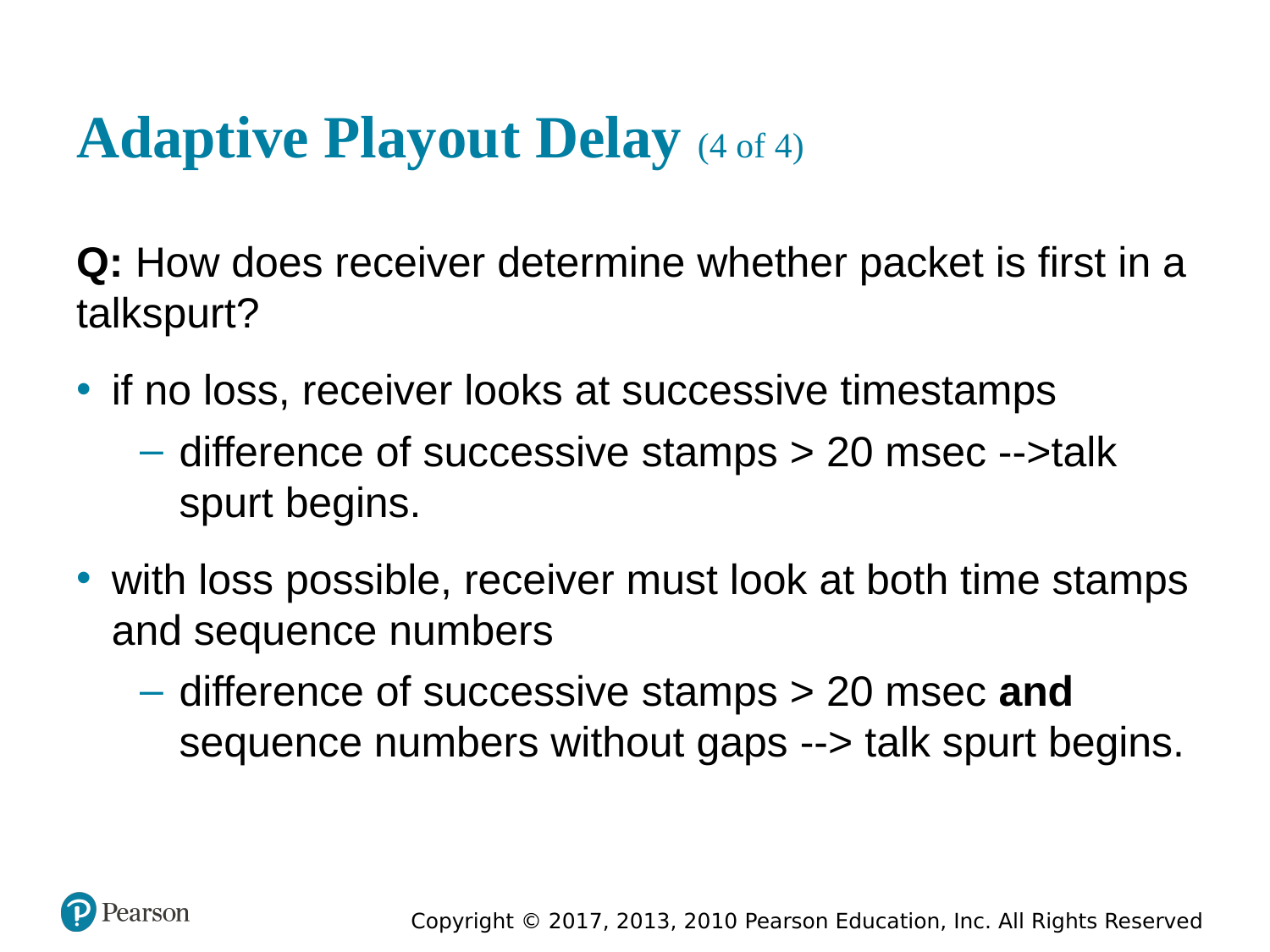

# Adaptive Playout Delay (4 of 4)
Q: How does receiver determine whether packet is first in a talkspurt?
if no loss, receiver looks at successive timestamps
difference of successive stamps > 20 msec -->talk spurt begins.
with loss possible, receiver must look at both time stamps and sequence numbers
difference of successive stamps > 20 msec and sequence numbers without gaps --> talk spurt begins.